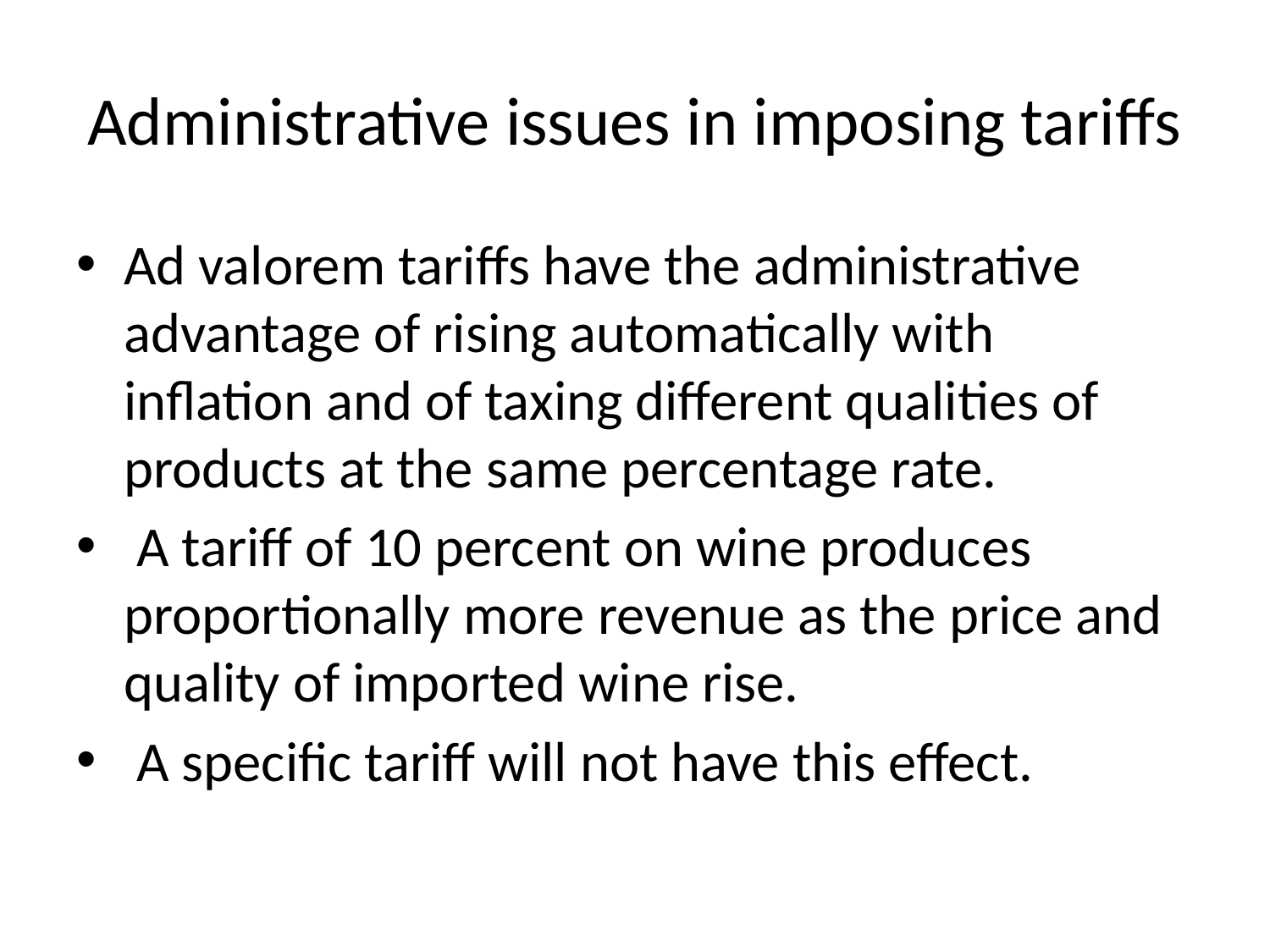

# Administrative issues in imposing tariffs
Ad valorem tariffs have the administrative advantage of rising automatically with inﬂation and of taxing different qualities of products at the same percentage rate.
 A tariff of 10 percent on wine produces proportionally more revenue as the price and quality of imported wine rise.
 A speciﬁc tariff will not have this effect.